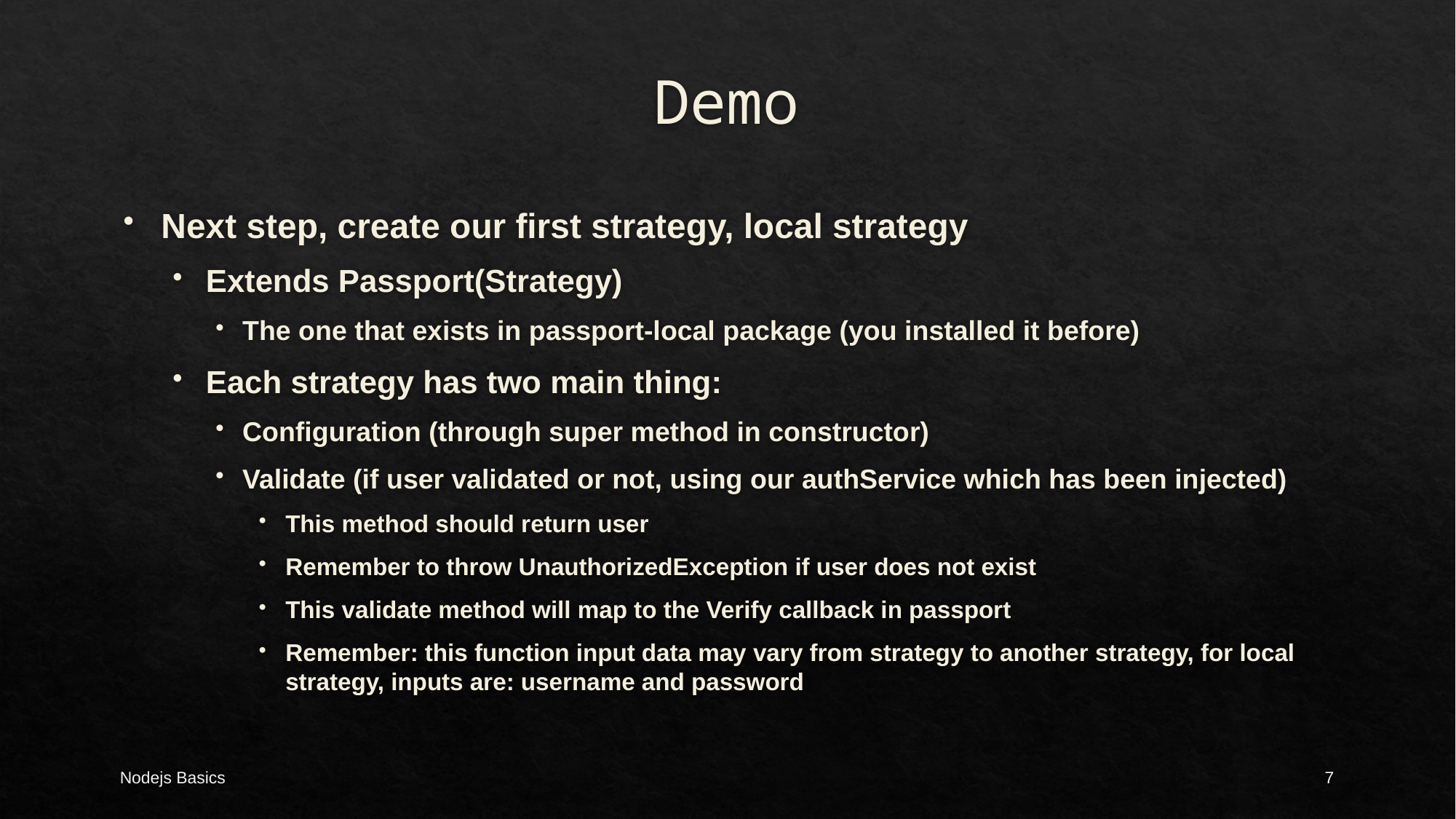

# Demo
Next step, create our first strategy, local strategy
Extends Passport(Strategy)
The one that exists in passport-local package (you installed it before)
Each strategy has two main thing:
Configuration (through super method in constructor)
Validate (if user validated or not, using our authService which has been injected)
This method should return user
Remember to throw UnauthorizedException if user does not exist
This validate method will map to the Verify callback in passport
Remember: this function input data may vary from strategy to another strategy, for local strategy, inputs are: username and password
Nodejs Basics
7